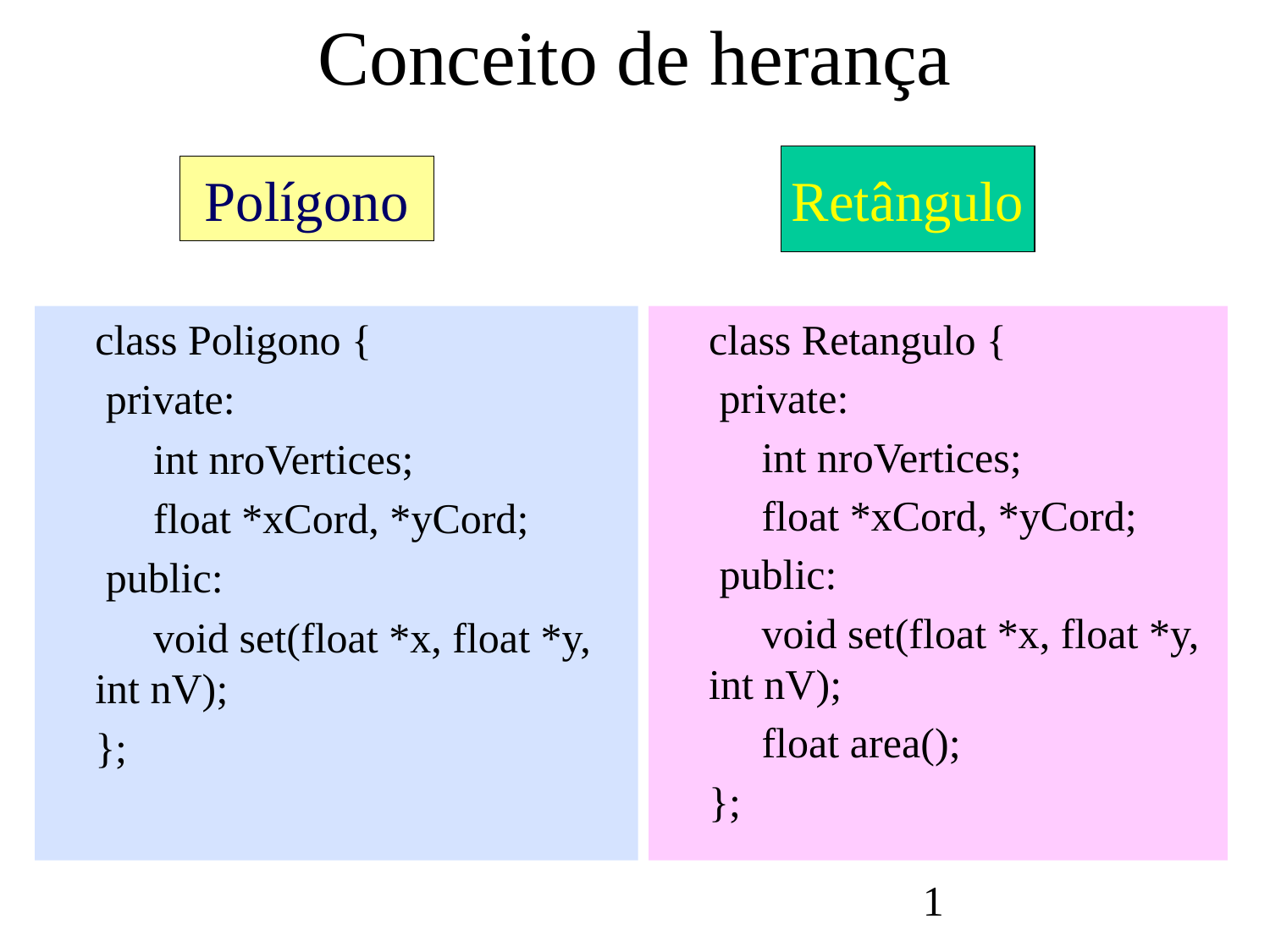

# Conceito de herança
Retângulo
Polígono
	class Poligono {
	 private:
          int nroVertices;
          float *xCord, *yCord;
	 public:
          void set(float *x, float *y, int nV);
	};
	class Retangulo {
	 private:
	     int nroVertices;
	     float *xCord, *yCord;
	 public:
	     void set(float *x, float *y, int nV);
	     float area();
	};
1